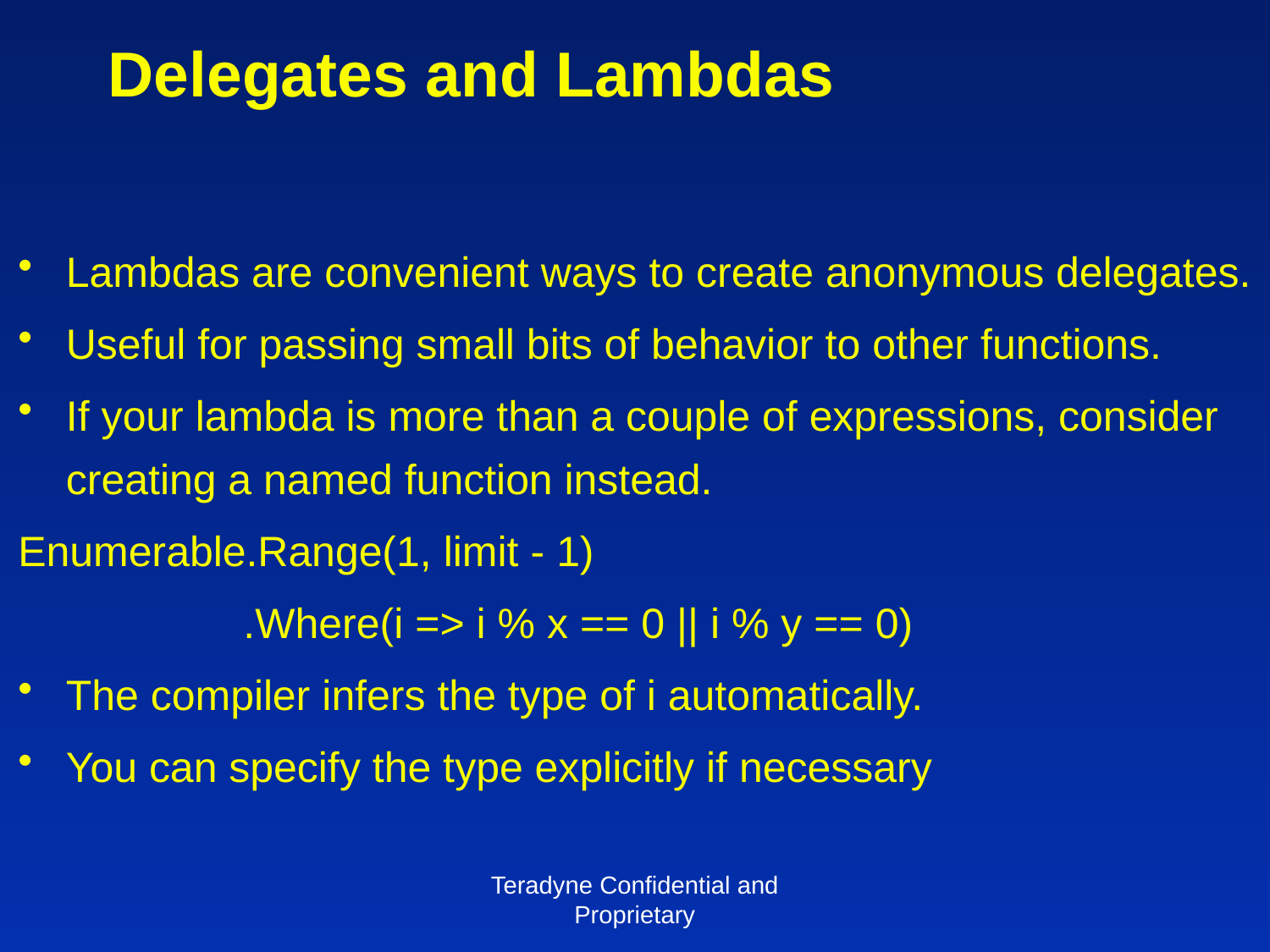

# Delegates and Lambdas
Lambdas are convenient ways to create anonymous delegates.
Useful for passing small bits of behavior to other functions.
If your lambda is more than a couple of expressions, consider creating a named function instead.
Enumerable.Range(1, limit - 1)
                   .Where(i => i % x == 0 || i % y == 0)
The compiler infers the type of i automatically.
You can specify the type explicitly if necessary
Teradyne Confidential and Proprietary